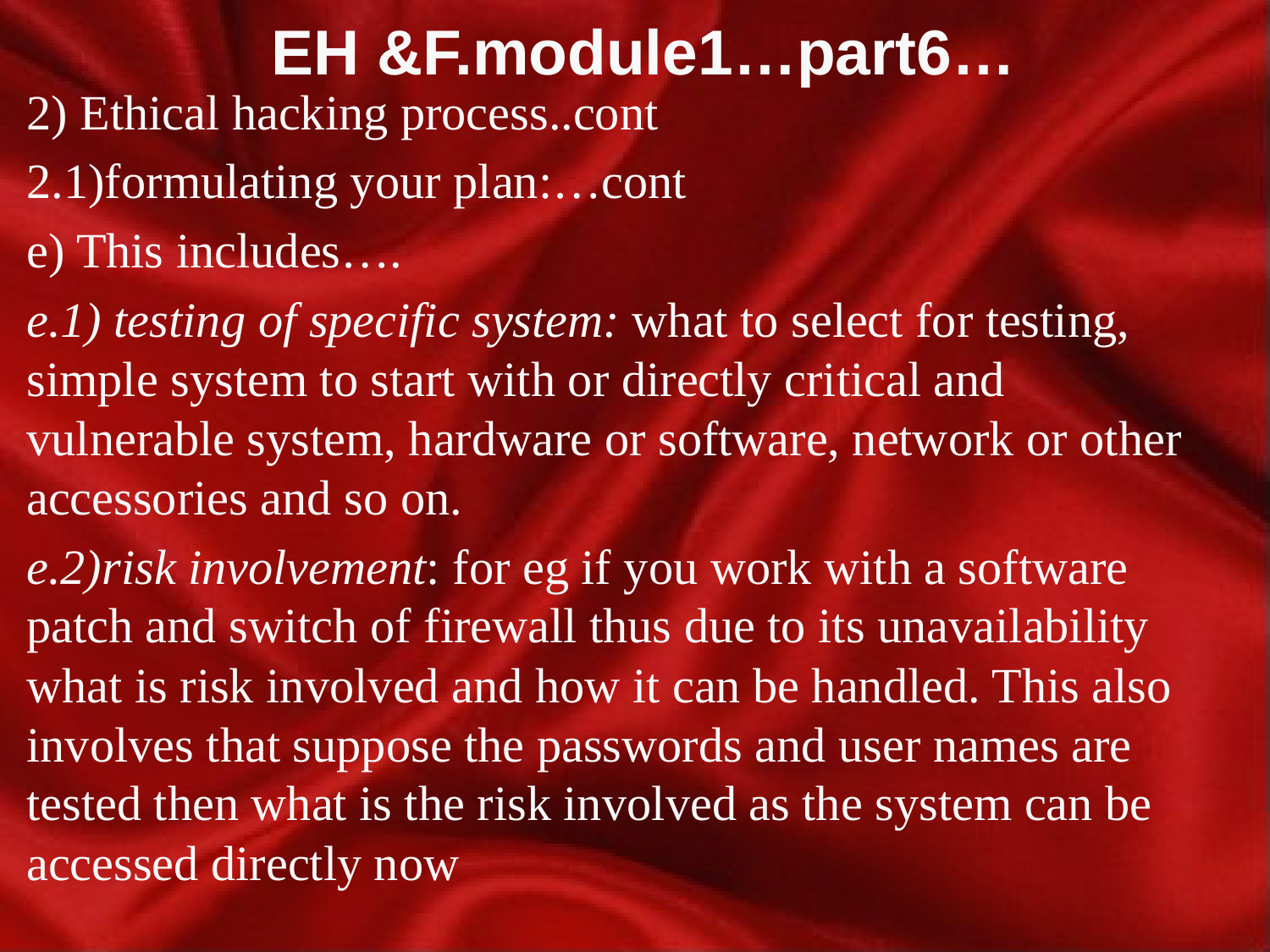

# EH &F.module1…part6…
2) Ethical hacking process..cont
2.1)formulating your plan:…cont
e) This includes….
e.1) testing of specific system: what to select for testing, simple system to start with or directly critical and vulnerable system, hardware or software, network or other accessories and so on.
e.2)risk involvement: for eg if you work with a software patch and switch of firewall thus due to its unavailability what is risk involved and how it can be handled. This also involves that suppose the passwords and user names are tested then what is the risk involved as the system can be accessed directly now